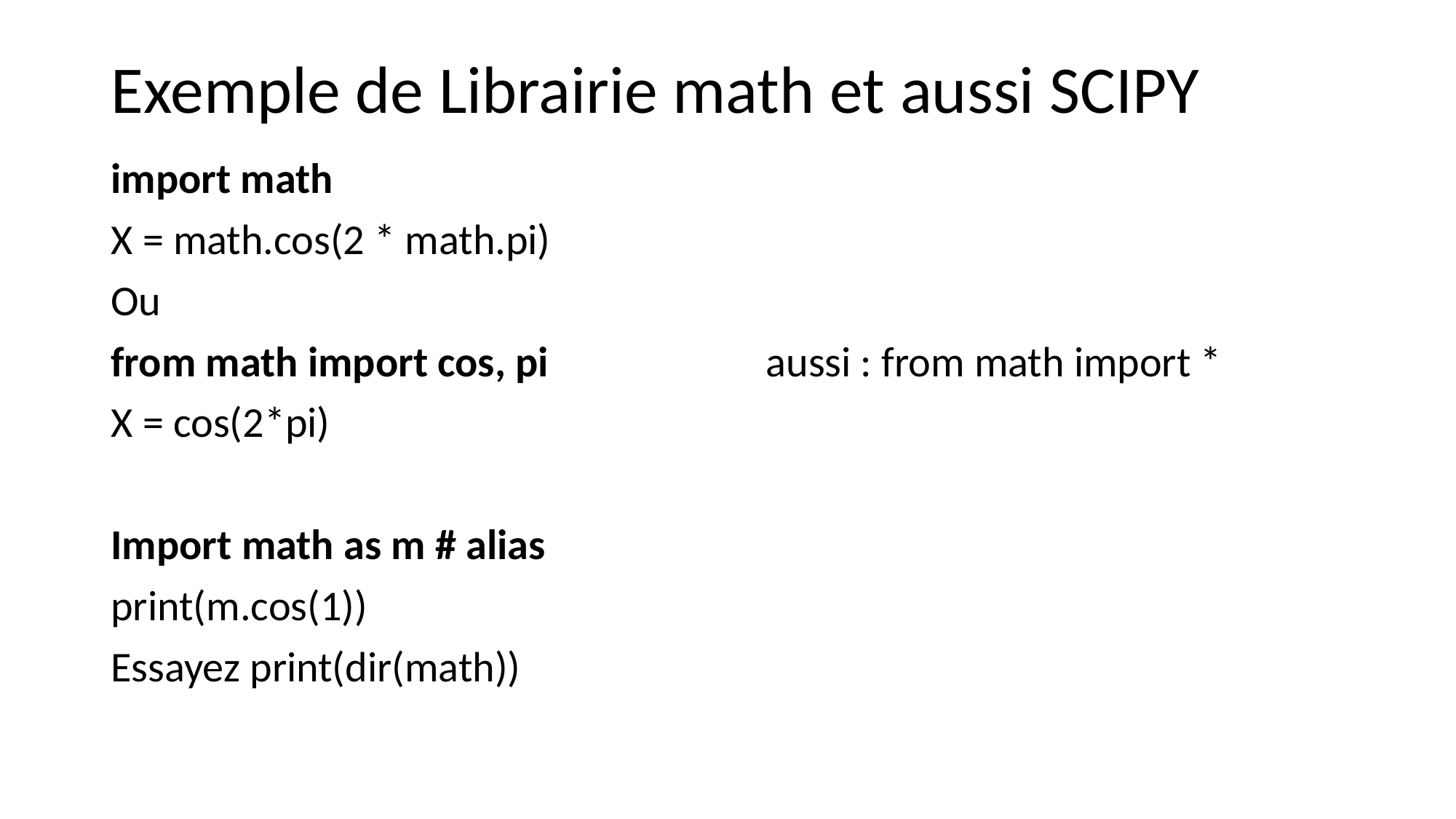

# Exemple de Librairie math et aussi SCIPY
import math
X = math.cos(2 * math.pi)
Ou
from math import cos, pi		aussi : from math import *
X = cos(2*pi)

Import math as m # alias
print(m.cos(1))
Essayez print(dir(math))